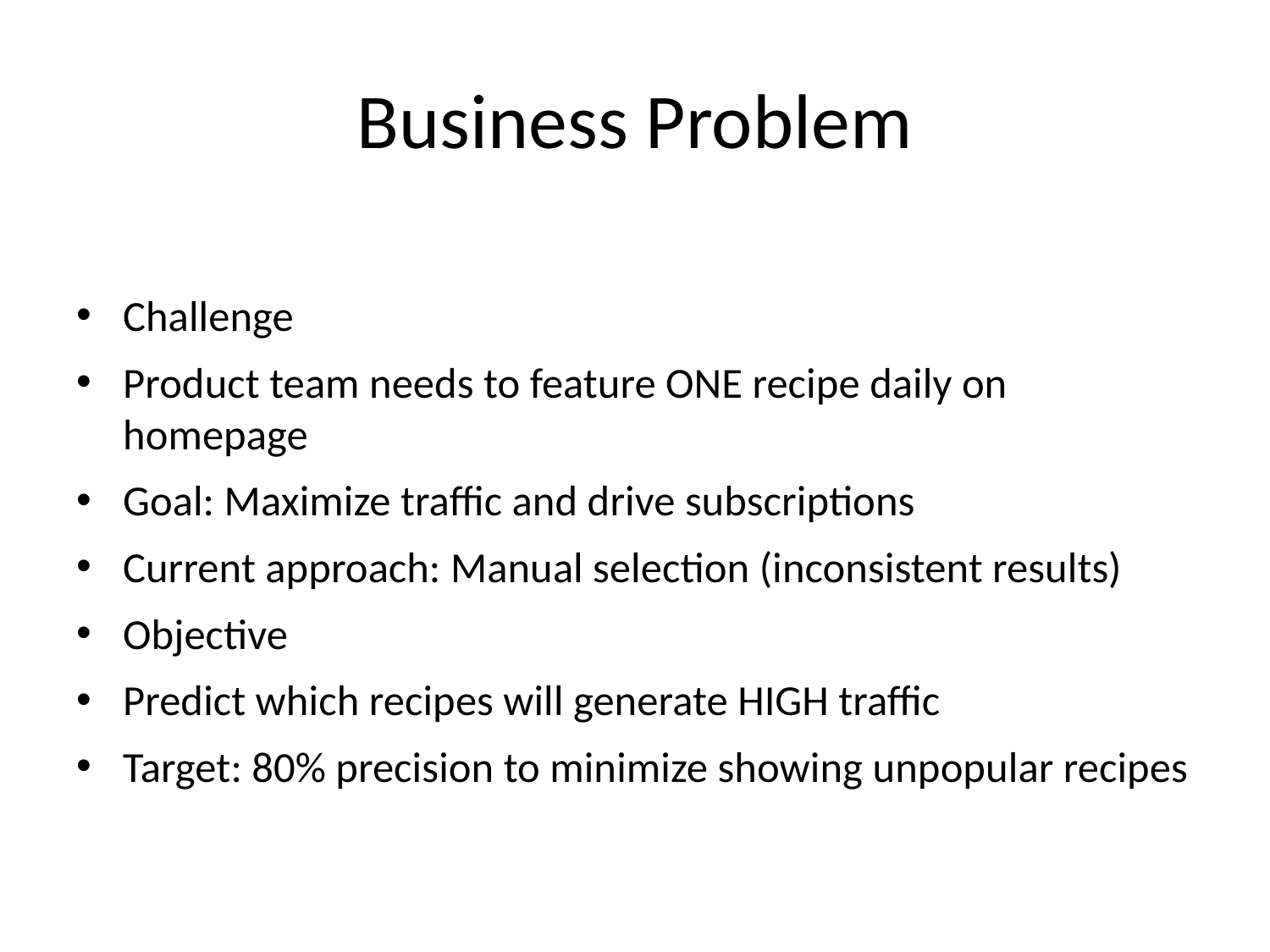

# Business Problem

Challenge
Product team needs to feature ONE recipe daily on homepage
Goal: Maximize traffic and drive subscriptions
Current approach: Manual selection (inconsistent results)
Objective
Predict which recipes will generate HIGH traffic
Target: 80% precision to minimize showing unpopular recipes